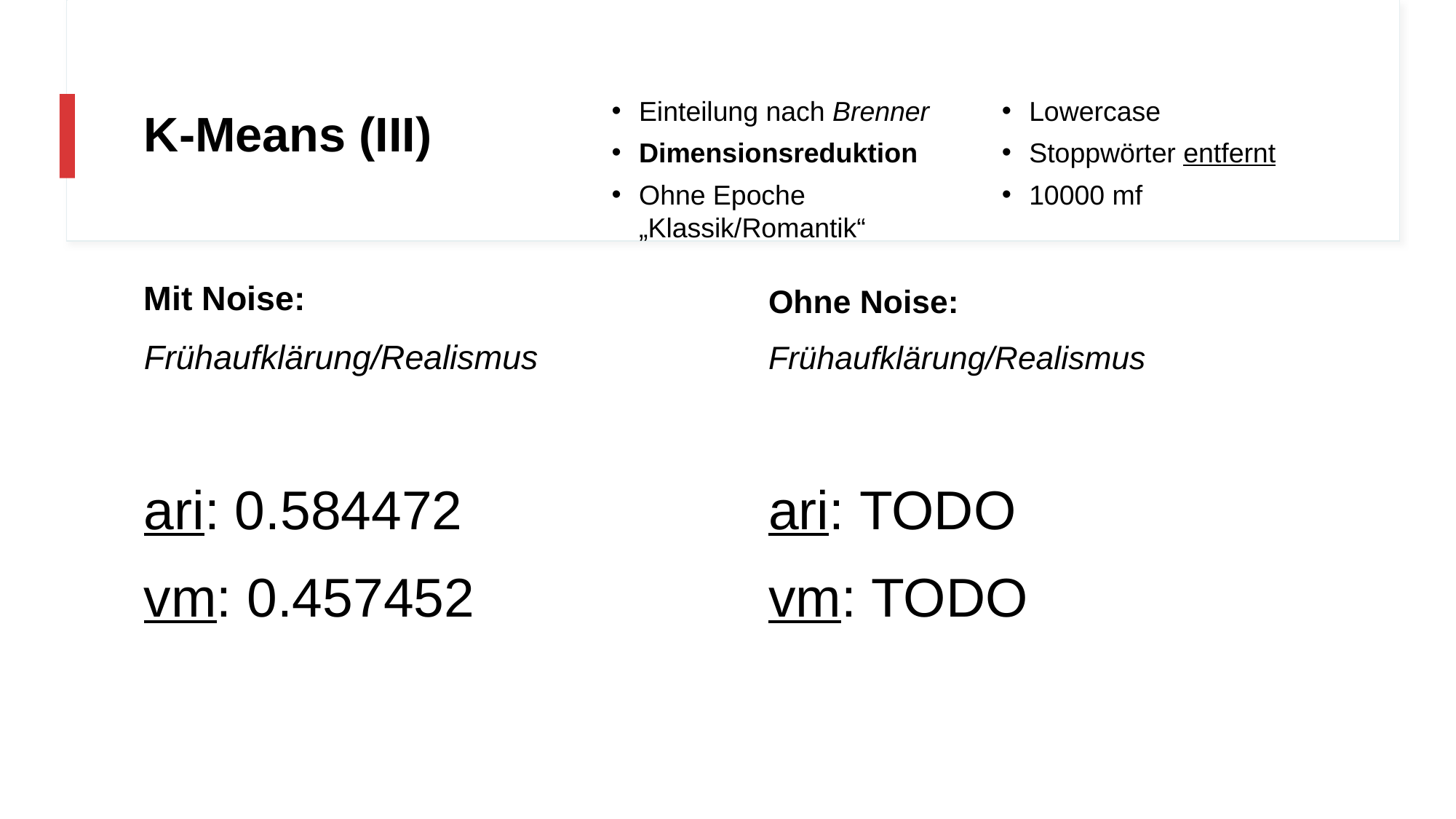

# K-Means (III)
Einteilung nach Brenner
Dimensionsreduktion
Ohne Epoche „Klassik/Romantik“
Lowercase
Stoppwörter entfernt
10000 mf
Mit Noise:
Frühaufklärung/Realismus
Ohne Noise:
Frühaufklärung/Realismus

ari: TODO
vm: TODO

ari: 0.584472
vm: 0.457452